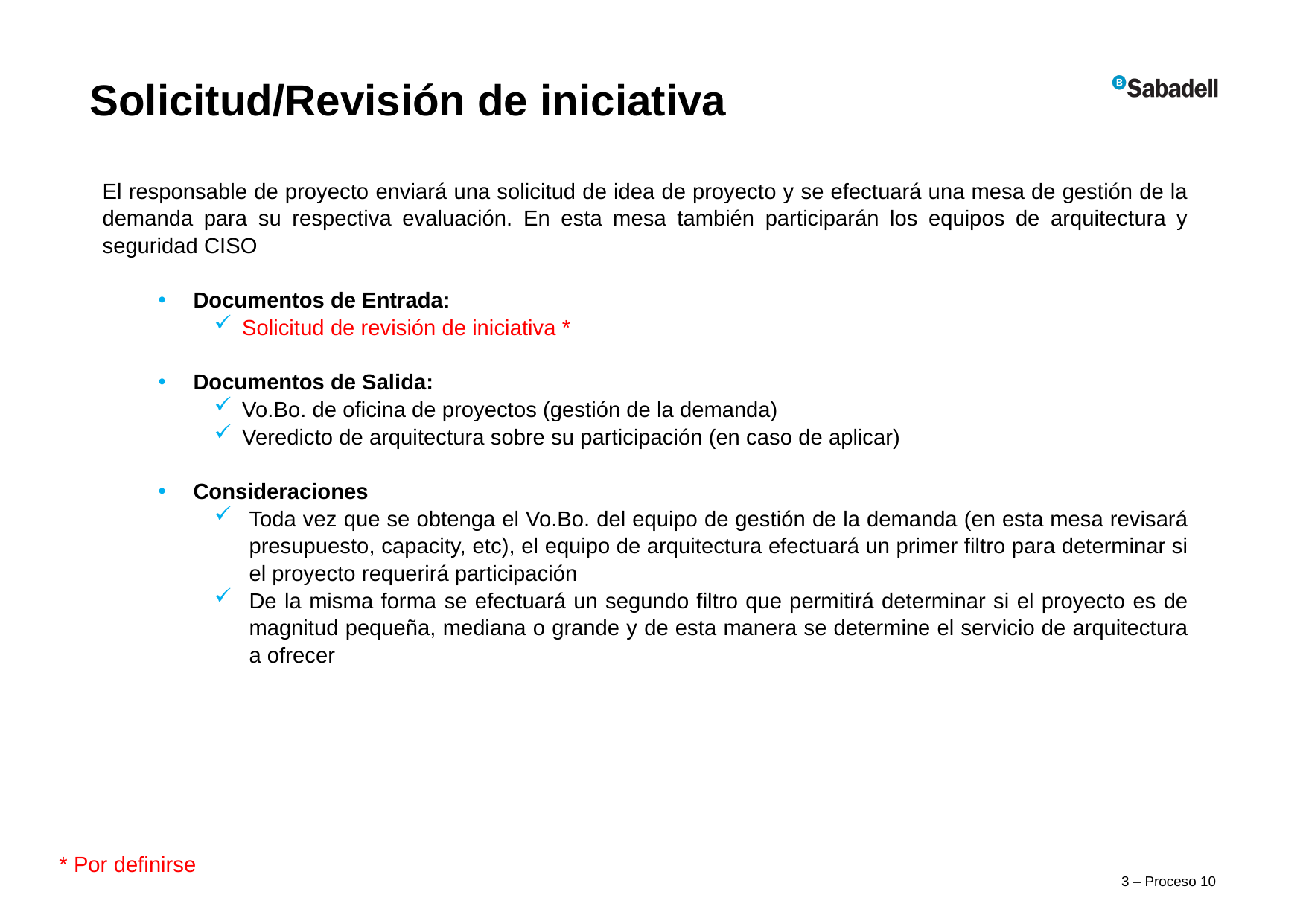

Solicitud/Revisión de iniciativa
El responsable de proyecto enviará una solicitud de idea de proyecto y se efectuará una mesa de gestión de la demanda para su respectiva evaluación. En esta mesa también participarán los equipos de arquitectura y seguridad CISO

Documentos de Entrada:
Solicitud de revisión de iniciativa *

Documentos de Salida:
Vo.Bo. de oficina de proyectos (gestión de la demanda)
Veredicto de arquitectura sobre su participación (en caso de aplicar)

Consideraciones
Toda vez que se obtenga el Vo.Bo. del equipo de gestión de la demanda (en esta mesa revisará presupuesto, capacity, etc), el equipo de arquitectura efectuará un primer filtro para determinar si el proyecto requerirá participación
De la misma forma se efectuará un segundo filtro que permitirá determinar si el proyecto es de magnitud pequeña, mediana o grande y de esta manera se determine el servicio de arquitectura a ofrecer
* Por definirse
3 – Proceso 10